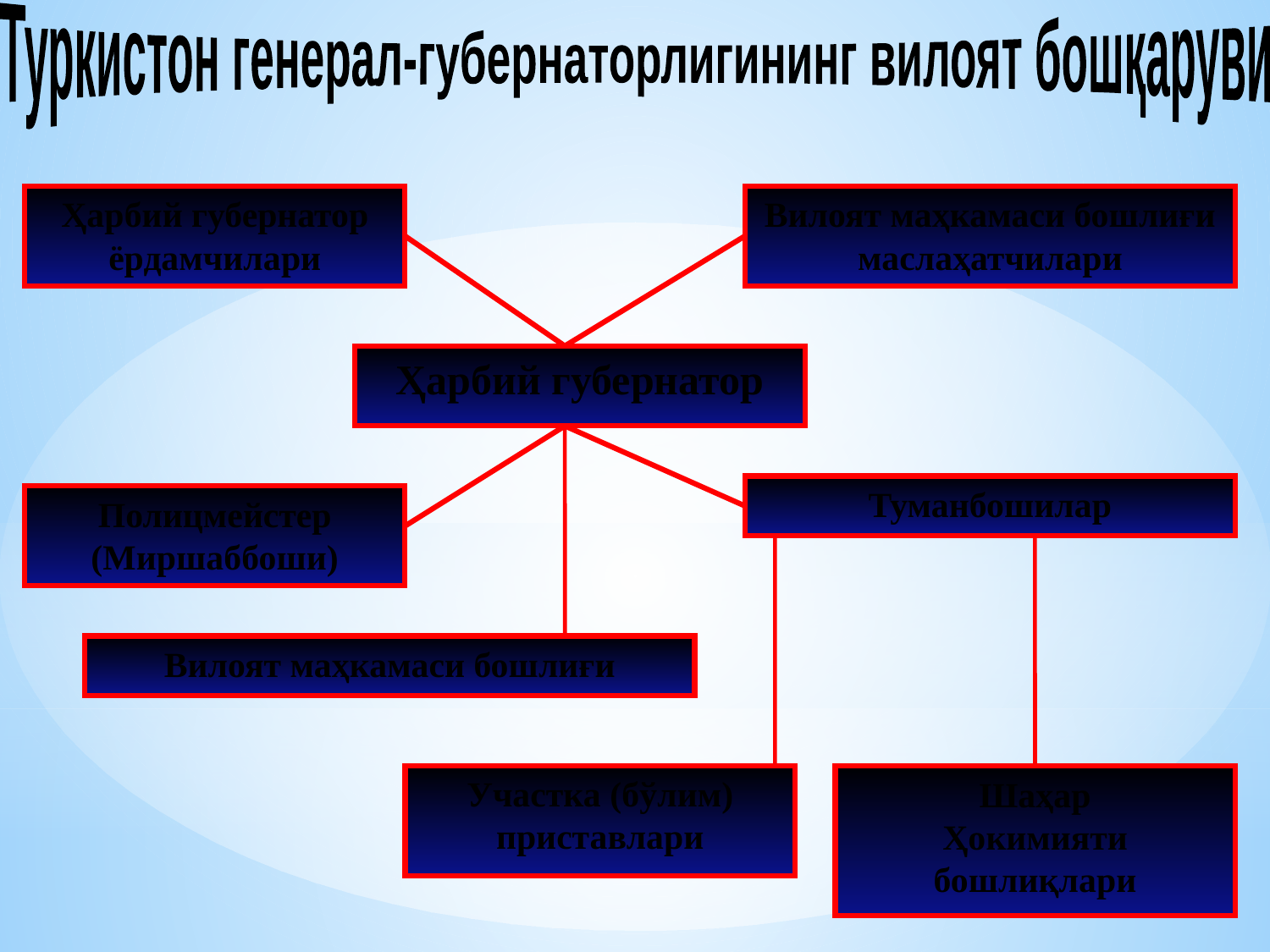

Туркистон генерал-губернаторлигининг вилоят бошқаруви
Ҳарбий губернатор
ёрдамчилари
Вилоят маҳкамаси бошлиғи
маслаҳатчилари

Ҳарбий губернатор

Туманбошилар
Полицмейстер
(Миршаббоши)

Вилоят маҳкамаси бошлиғи
Участка (бўлим)
приставлари
Шаҳар
Ҳокимияти
бошлиқлари